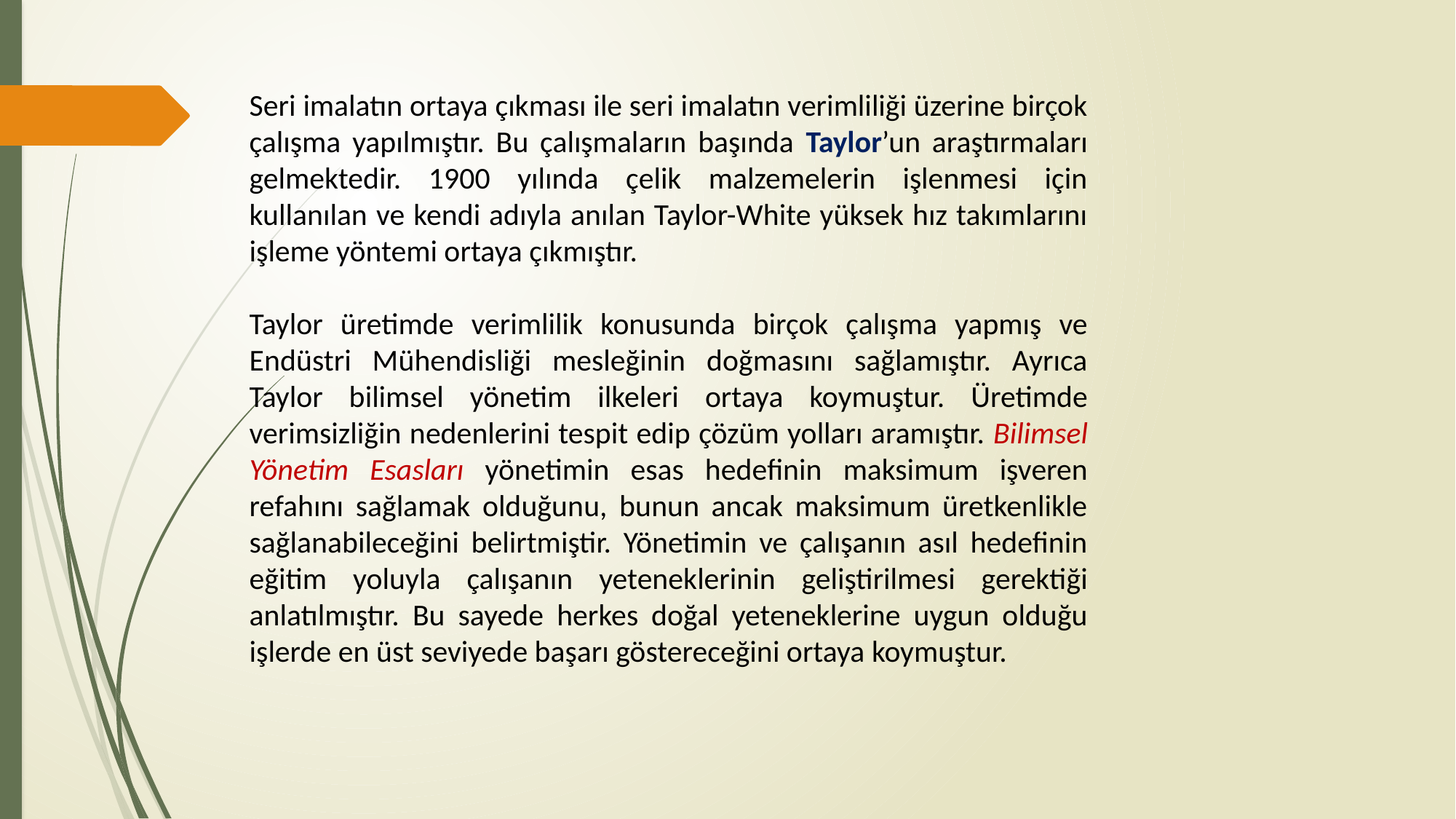

Seri imalatın ortaya çıkması ile seri imalatın verimliliği üzerine birçok çalışma yapılmıştır. Bu çalışmaların başında Taylor’un araştırmaları gelmektedir. 1900 yılında çelik malzemelerin işlenmesi için kullanılan ve kendi adıyla anılan Taylor-White yüksek hız takımlarını işleme yöntemi ortaya çıkmıştır.

Taylor üretimde verimlilik konusunda birçok çalışma yapmış ve Endüstri Mühendisliği mesleğinin doğmasını sağlamıştır. Ayrıca Taylor bilimsel yönetim ilkeleri ortaya koymuştur. Üretimde verimsizliğin nedenlerini tespit edip çözüm yolları aramıştır. Bilimsel Yönetim Esasları yönetimin esas hedefinin maksimum işveren refahını sağlamak olduğunu, bunun ancak maksimum üretkenlikle sağlanabileceğini belirtmiştir. Yönetimin ve çalışanın asıl hedefinin eğitim yoluyla çalışanın yeteneklerinin geliştirilmesi gerektiği anlatılmıştır. Bu sayede herkes doğal yeteneklerine uygun olduğu işlerde en üst seviyede başarı göstereceğini ortaya koymuştur.